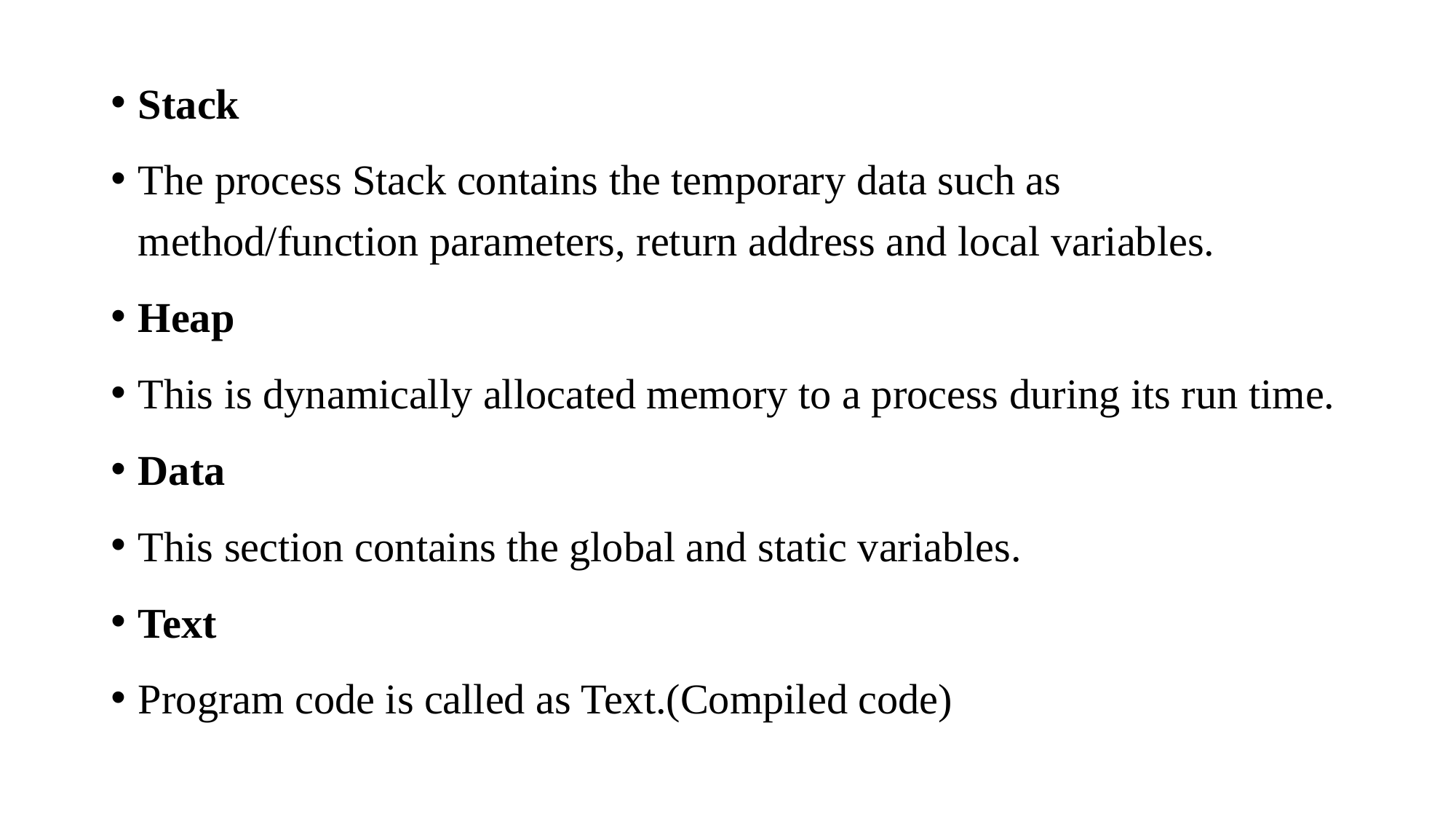

Stack
The process Stack contains the temporary data such as method/function parameters, return address and local variables.
Heap
This is dynamically allocated memory to a process during its run time.
Data
This section contains the global and static variables.
Text
Program code is called as Text.(Compiled code)